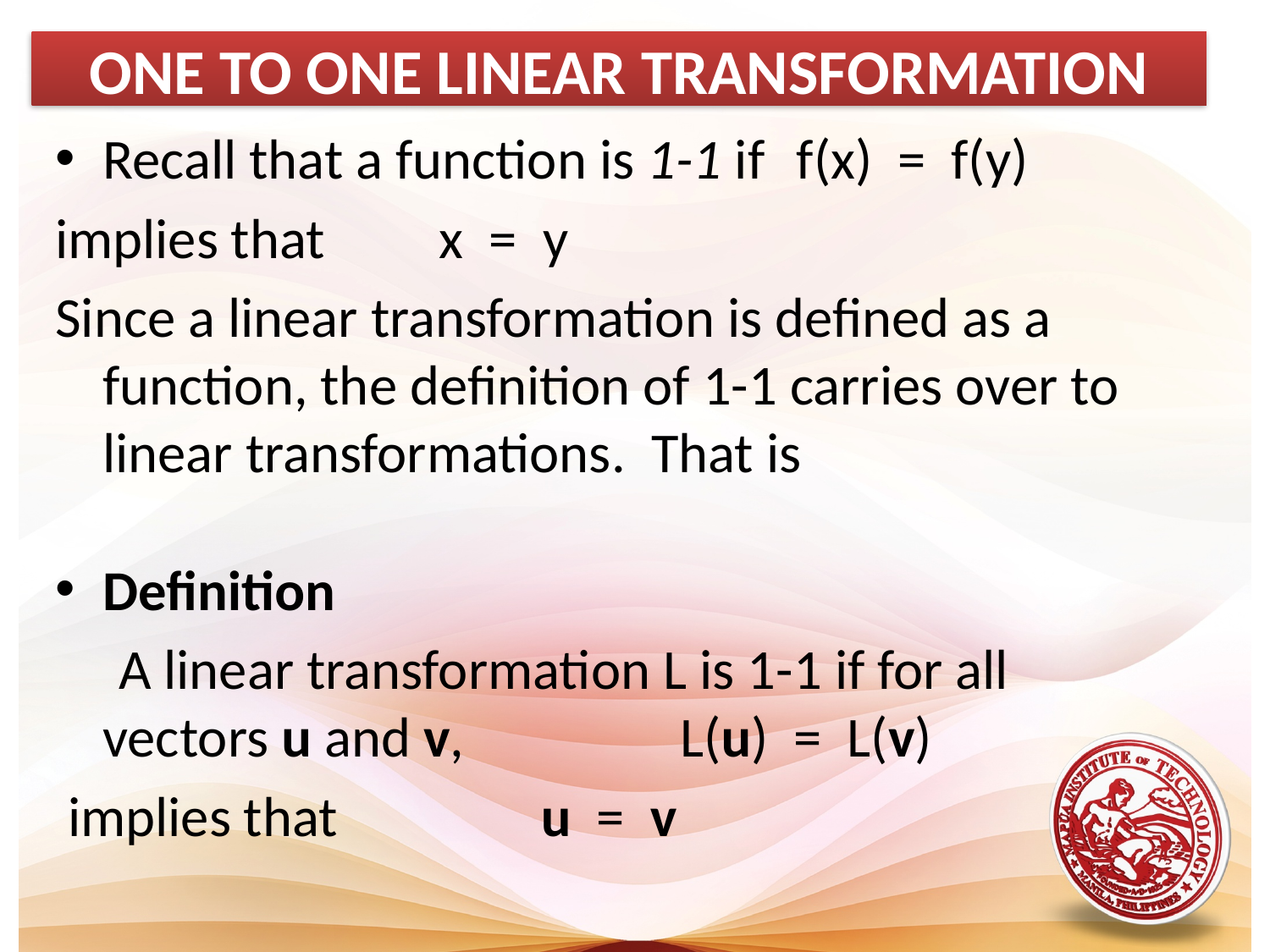

ONE TO ONE LINEAR TRANSFORMATION
Recall that a function is 1-1 if   f(x)  =  f(y)
implies that         x  =  y
Since a linear transformation is defined as a function, the definition of 1-1 carries over to linear transformations.  That is

Definition
     A linear transformation L is 1-1 if for all vectors u and v,                 L(u)  =  L(v)
 implies that                u  =  v